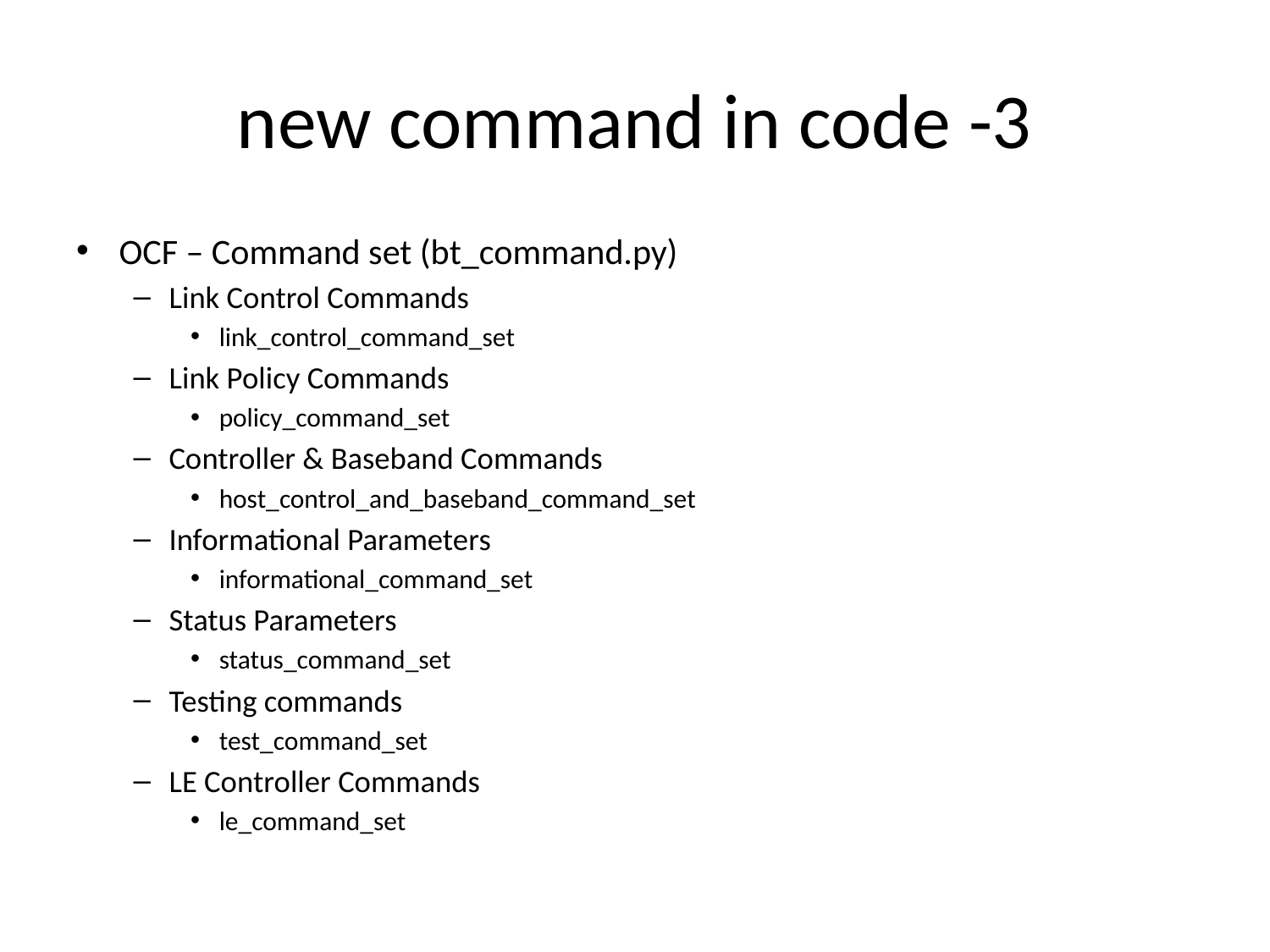

# new command in code -3
OCF – Command set (bt_command.py)
Link Control Commands
link_control_command_set
Link Policy Commands
policy_command_set
Controller & Baseband Commands
host_control_and_baseband_command_set
Informational Parameters
informational_command_set
Status Parameters
status_command_set
Testing commands
test_command_set
LE Controller Commands
le_command_set